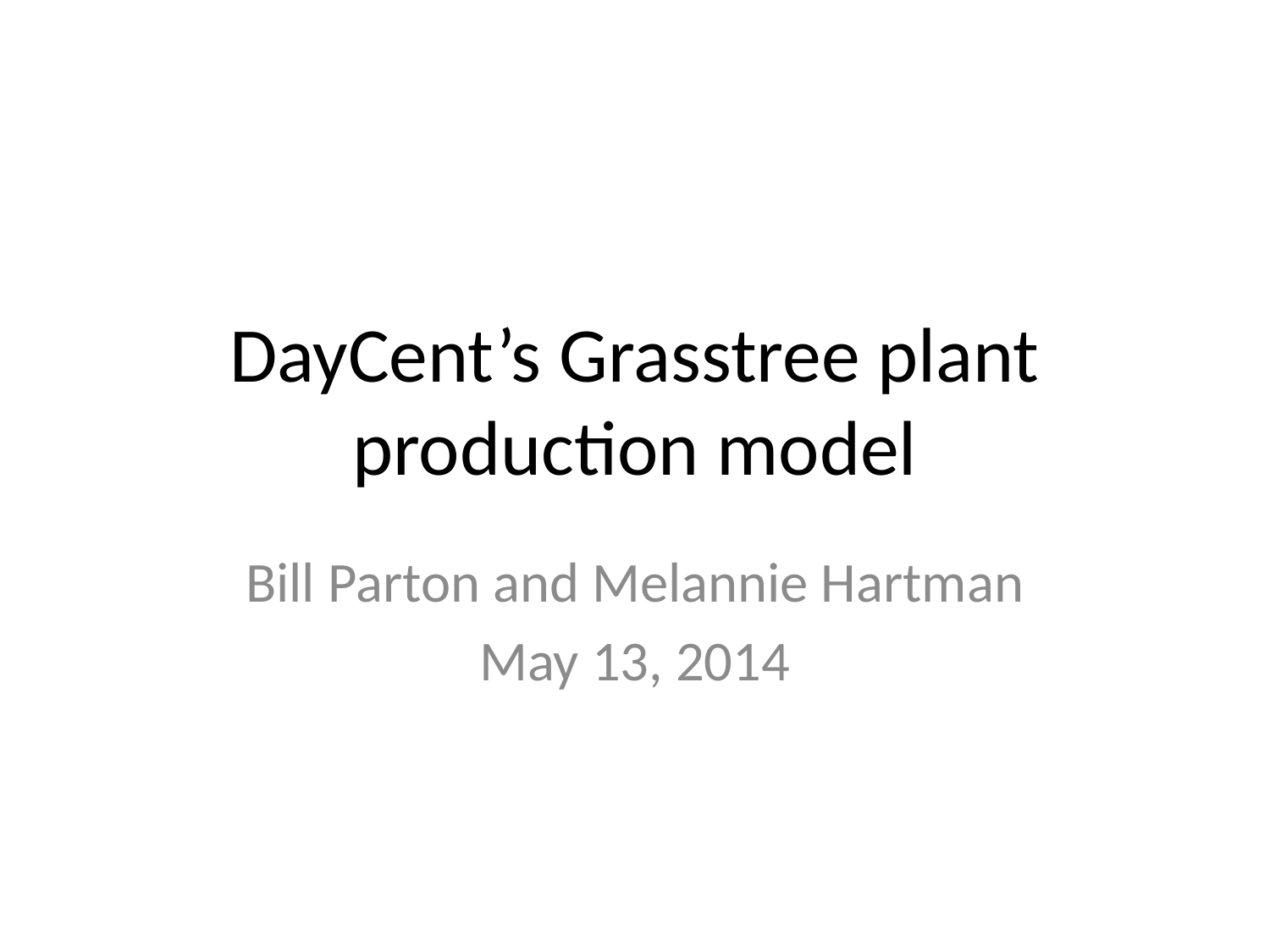

# DayCent’s Grasstree plant production model
Bill Parton and Melannie Hartman
May 13, 2014